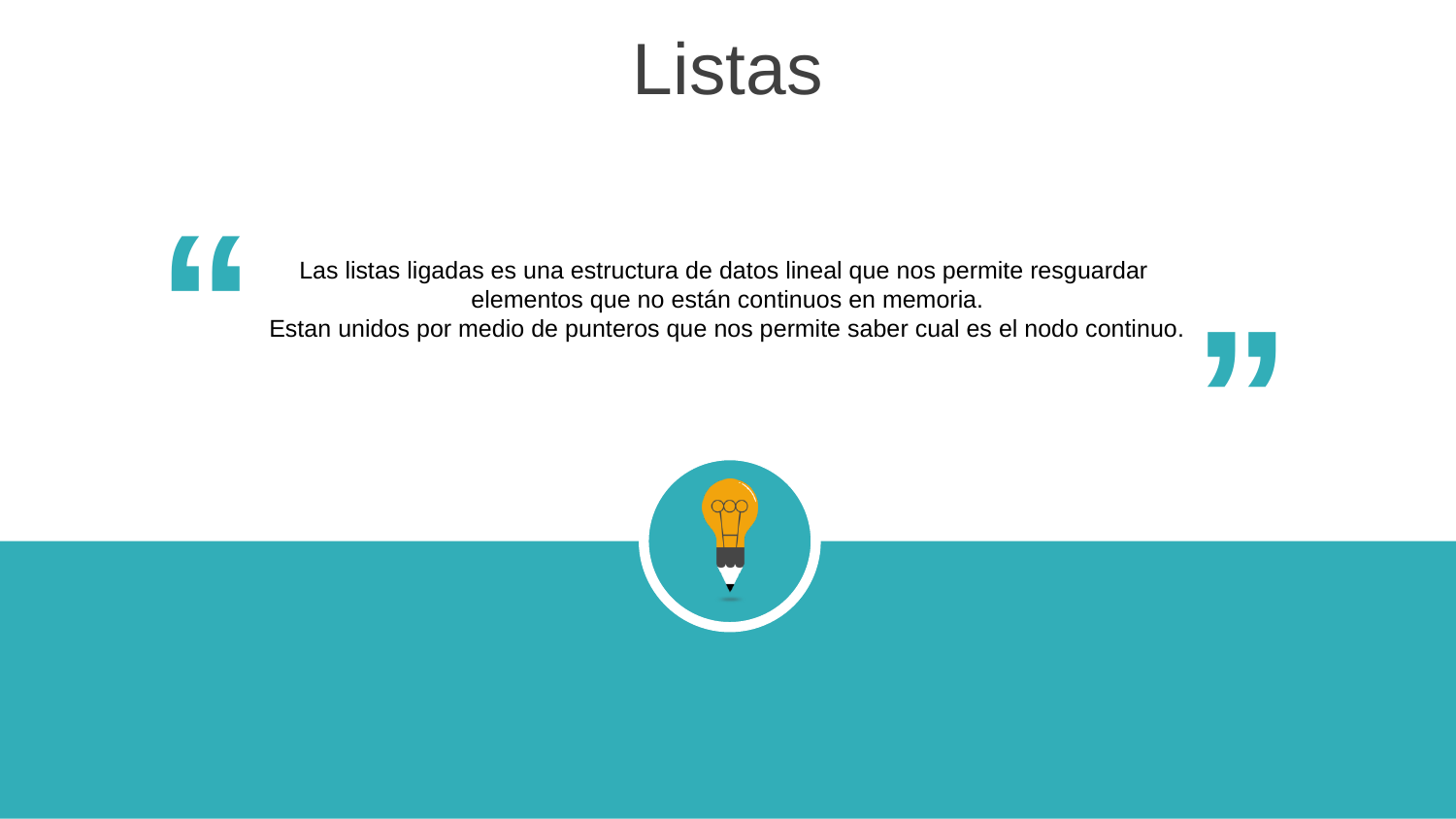

Listas

“
“
Las listas ligadas es una estructura de datos lineal que nos permite resguardar
elementos que no están continuos en memoria.
Estan unidos por medio de punteros que nos permite saber cual es el nodo continuo.